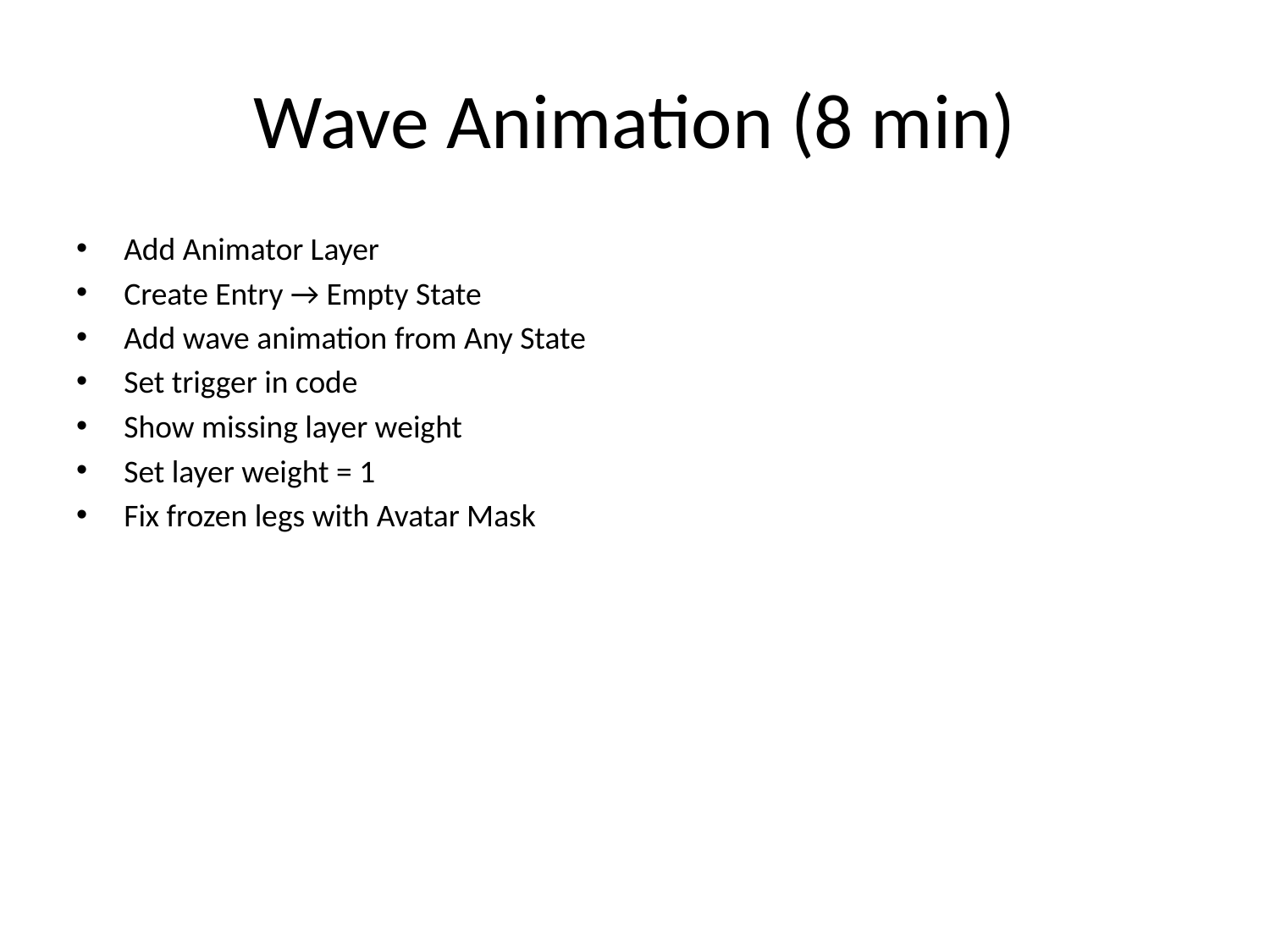

# Wave Animation (8 min)
Add Animator Layer
Create Entry → Empty State
Add wave animation from Any State
Set trigger in code
Show missing layer weight
Set layer weight = 1
Fix frozen legs with Avatar Mask